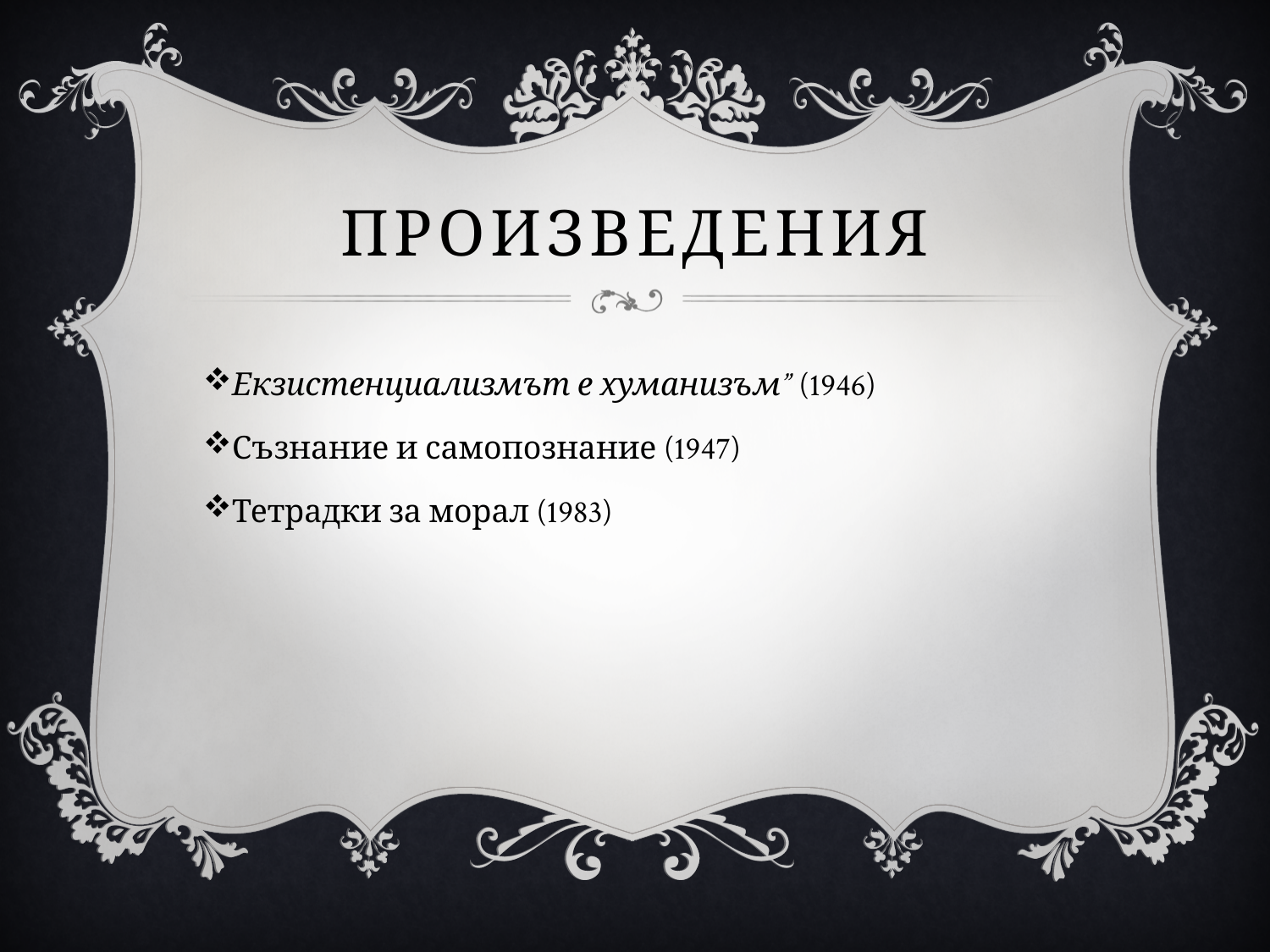

# Произведения
Екзистенциализмът е хуманизъм” (1946)
Съзнание и самопознание (1947)
Тетрадки за морал (1983)